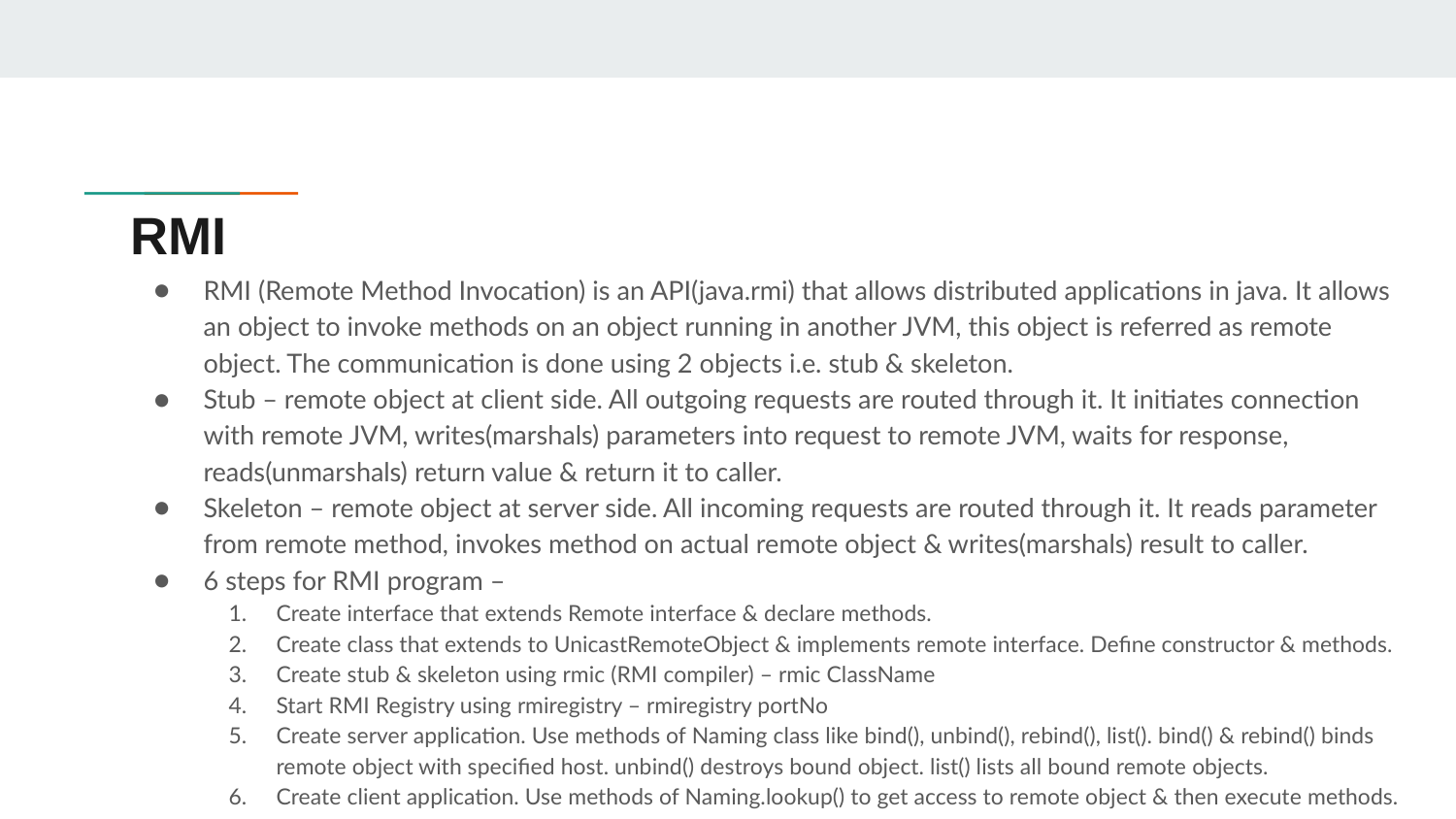

# RMI
RMI (Remote Method Invocation) is an API(java.rmi) that allows distributed applications in java. It allows an object to invoke methods on an object running in another JVM, this object is referred as remote object. The communication is done using 2 objects i.e. stub & skeleton.
Stub – remote object at client side. All outgoing requests are routed through it. It initiates connection with remote JVM, writes(marshals) parameters into request to remote JVM, waits for response, reads(unmarshals) return value & return it to caller.
Skeleton – remote object at server side. All incoming requests are routed through it. It reads parameter from remote method, invokes method on actual remote object & writes(marshals) result to caller.
6 steps for RMI program –
Create interface that extends Remote interface & declare methods.
Create class that extends to UnicastRemoteObject & implements remote interface. Define constructor & methods.
Create stub & skeleton using rmic (RMI compiler) – rmic ClassName
Start RMI Registry using rmiregistry – rmiregistry portNo
Create server application. Use methods of Naming class like bind(), unbind(), rebind(), list(). bind() & rebind() binds remote object with specified host. unbind() destroys bound object. list() lists all bound remote objects.
Create client application. Use methods of Naming.lookup() to get access to remote object & then execute methods.